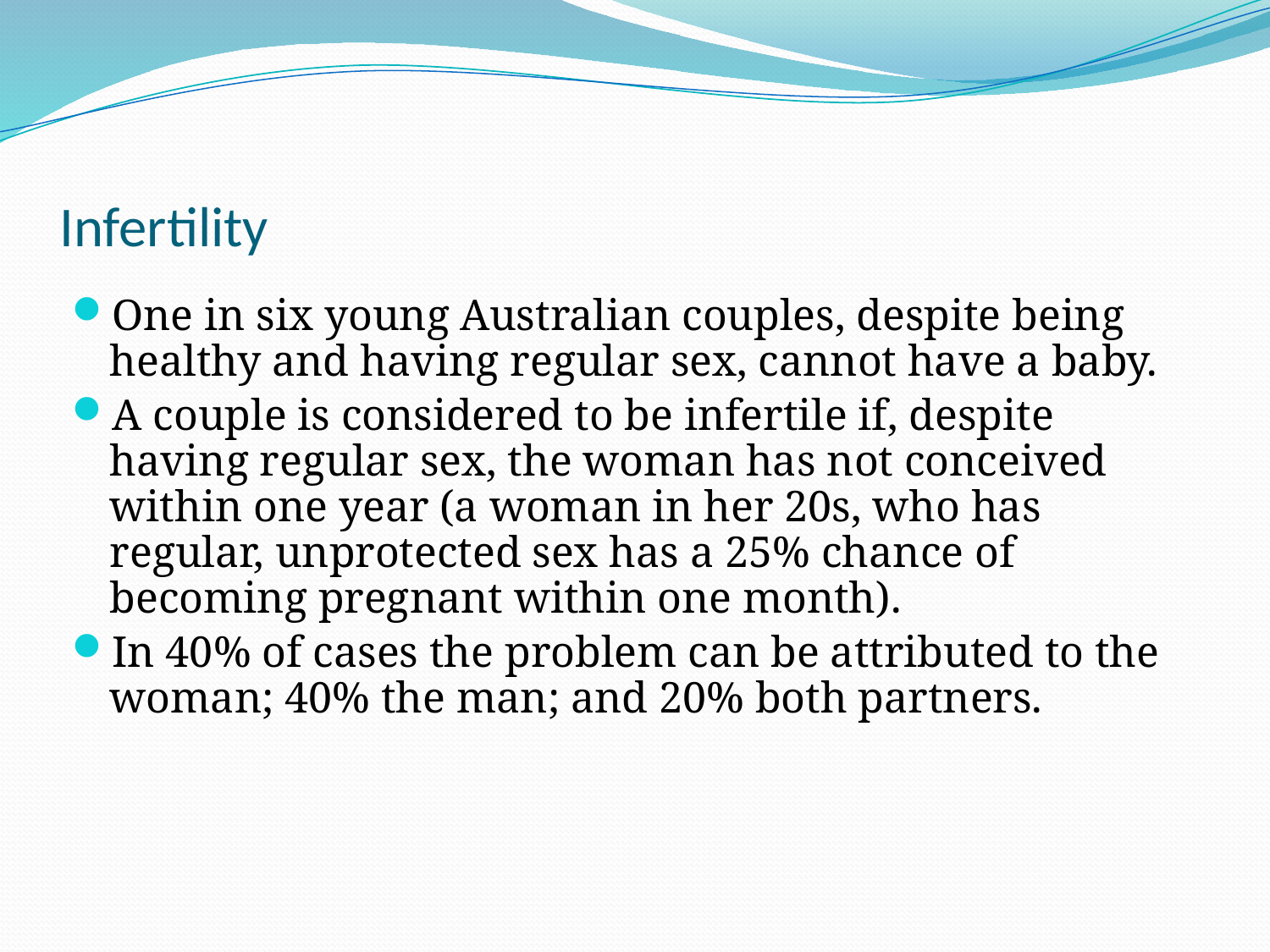

# Infertility
One in six young Australian couples, despite being healthy and having regular sex, cannot have a baby.
A couple is considered to be infertile if, despite having regular sex, the woman has not conceived within one year (a woman in her 20s, who has regular, unprotected sex has a 25% chance of becoming pregnant within one month).
In 40% of cases the problem can be attributed to the woman; 40% the man; and 20% both partners.